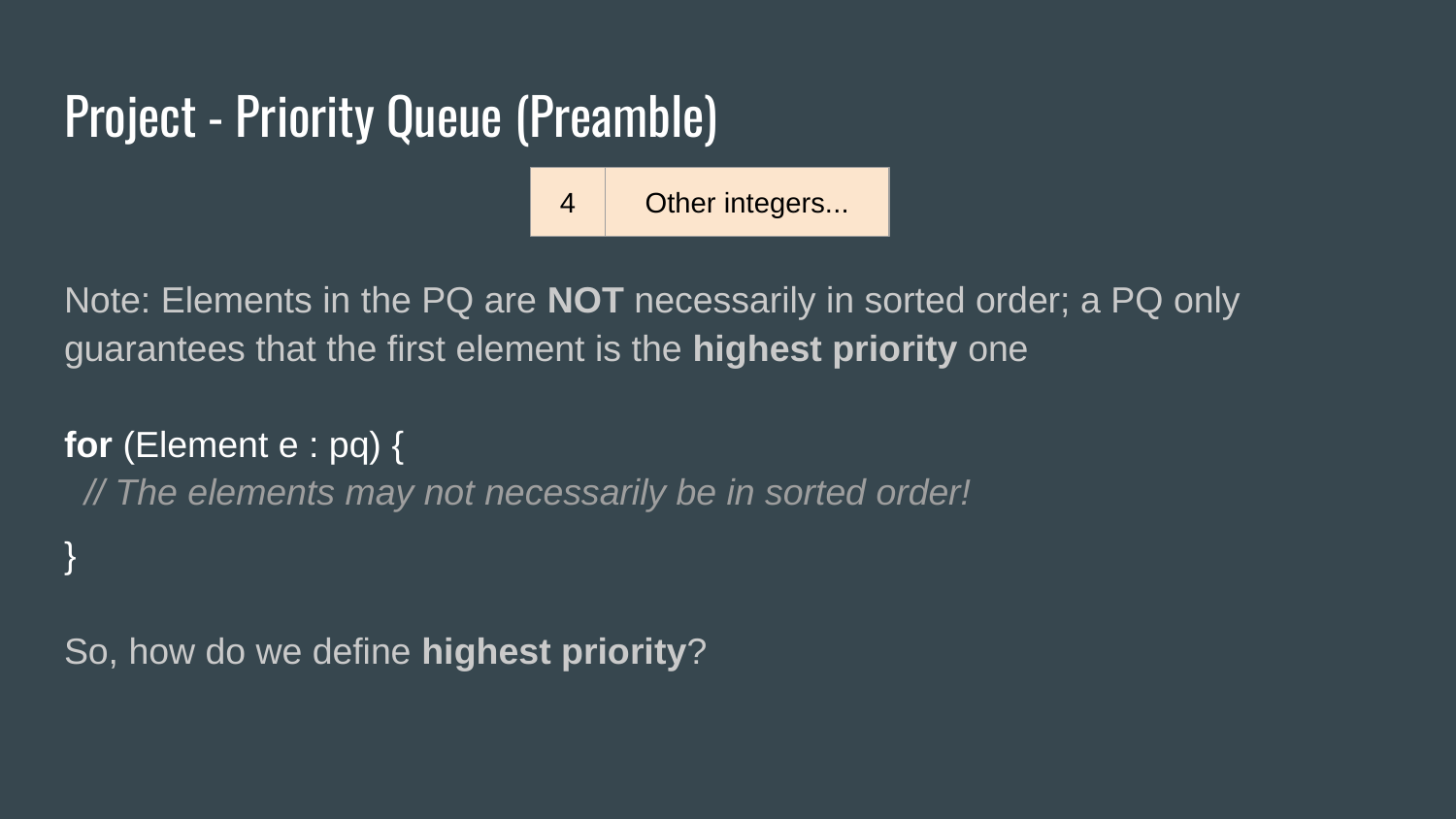

# Project - Priority Queue (Preamble)
4
Other integers...
Note: Elements in the PQ are NOT necessarily in sorted order; a PQ only guarantees that the first element is the highest priority one

for (Element e : pq) {
  // The elements may not necessarily be in sorted order!
}

So, how do we define highest priority?